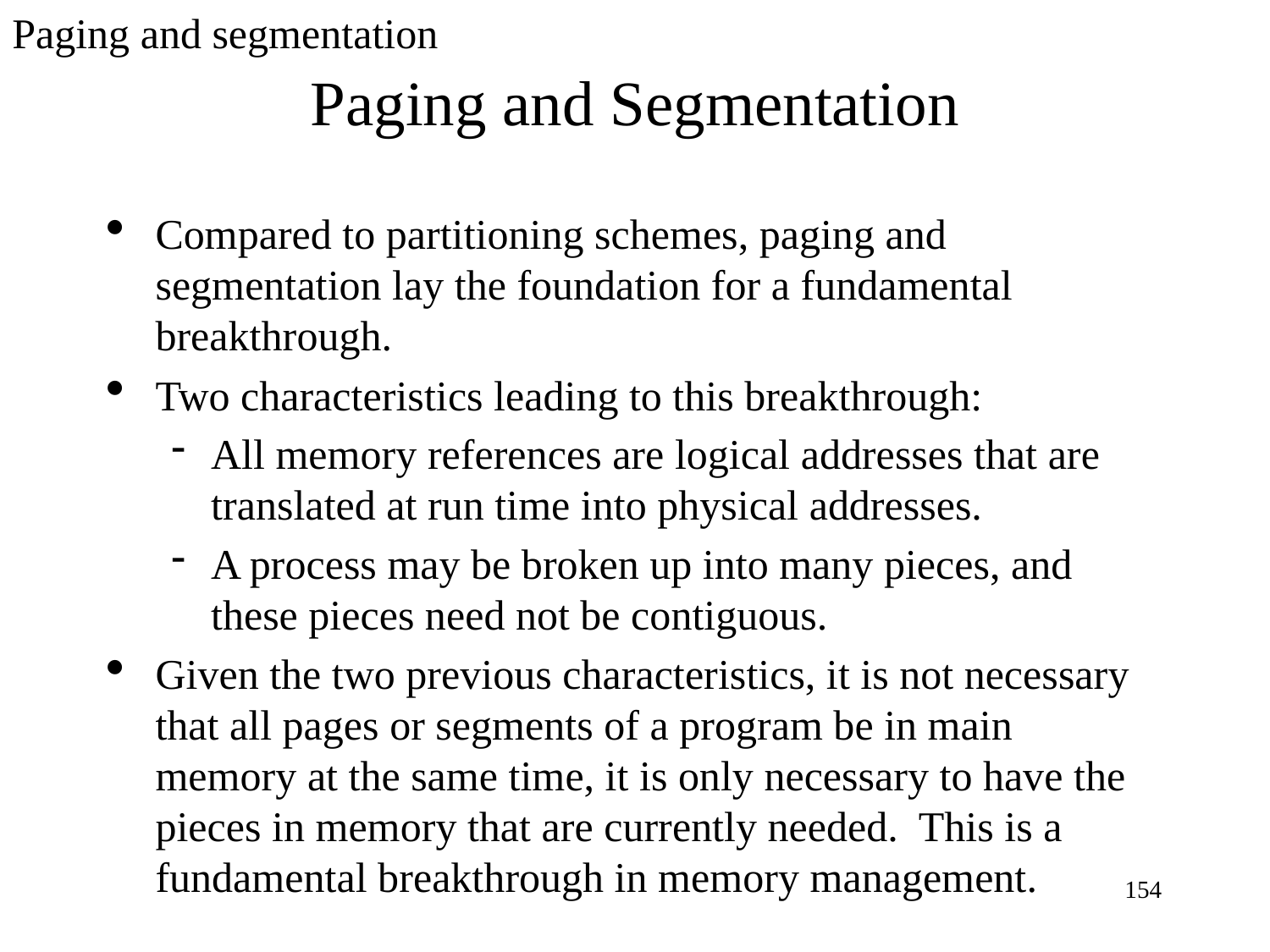

Paging and segmentation
Paging and Segmentation
Compared to partitioning schemes, paging and segmentation lay the foundation for a fundamental breakthrough.
Two characteristics leading to this breakthrough:
All memory references are logical addresses that are translated at run time into physical addresses.
A process may be broken up into many pieces, and these pieces need not be contiguous.
Given the two previous characteristics, it is not necessary that all pages or segments of a program be in main memory at the same time, it is only necessary to have the pieces in memory that are currently needed.  This is a fundamental breakthrough in memory management.
154